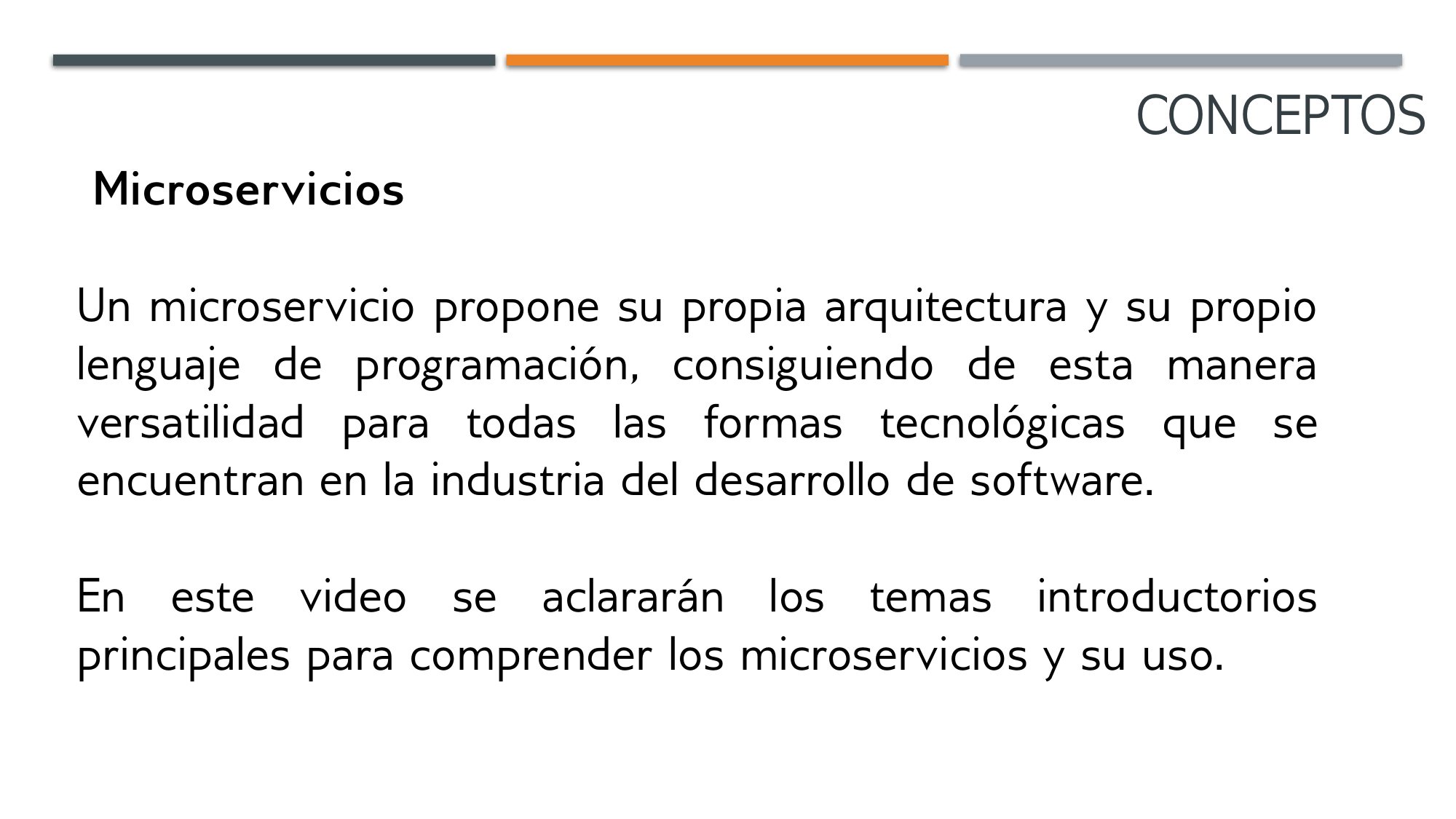

CONCEPTOS
 Microservicios

Un microservicio propone su propia arquitectura y su propio lenguaje de programación, consiguiendo de esta manera versatilidad para todas las formas tecnológicas que se encuentran en la industria del desarrollo de software.

En este video se aclararán los temas introductorios principales para comprender los microservicios y su uso.